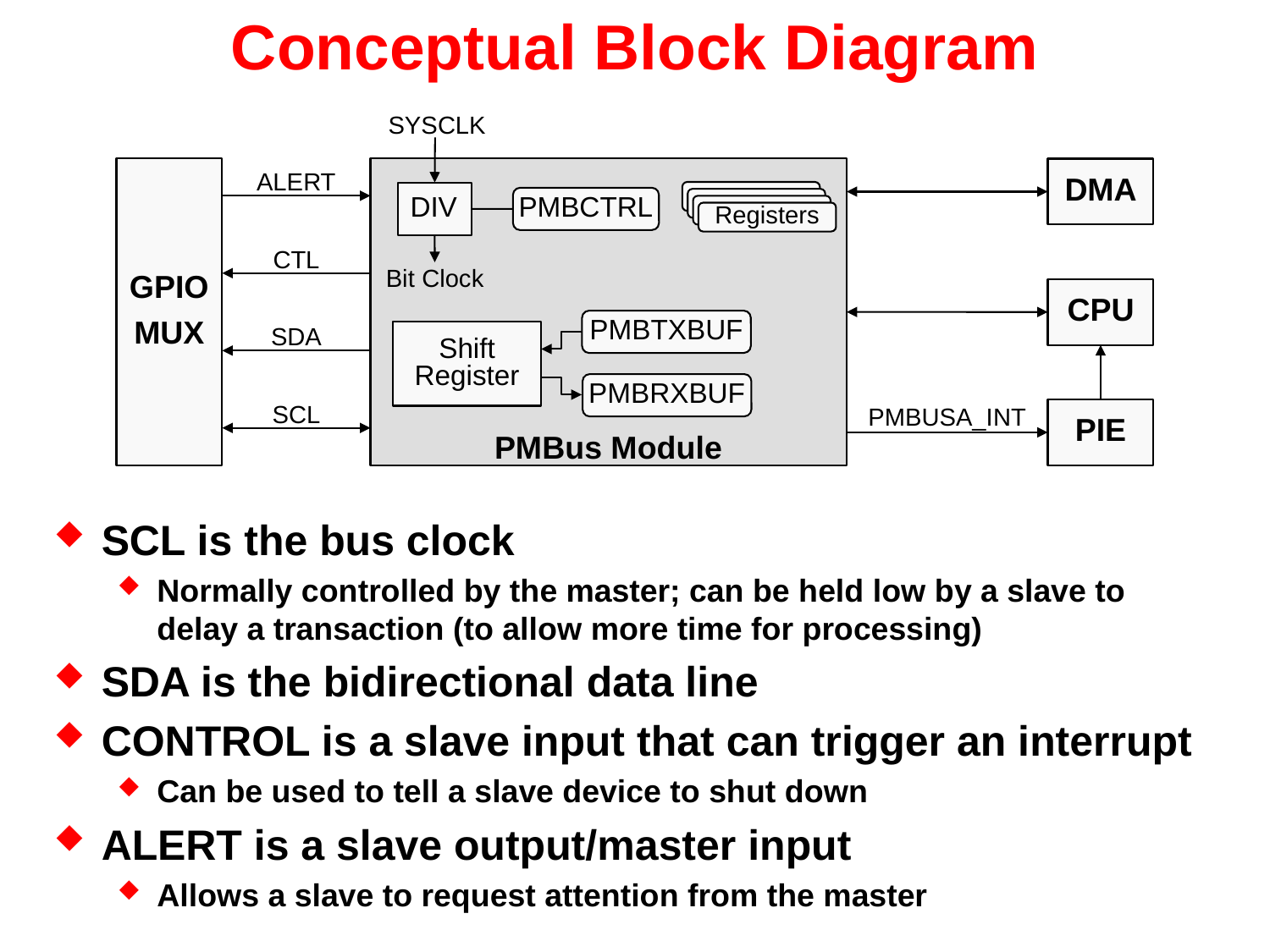

# Conceptual Block Diagram
SYSCLK
DMA
GPIO
MUX

ALERT

DIV
PMBCTRL

Registers
CTL
Bit Clock
CPU
PMBTXBUF
Shift Register
SDA
PMBRXBUF
PIE
SCL
PMBUSA_INT
PMBus Module
SCL is the bus clock
Normally controlled by the master; can be held low by a slave to delay a transaction (to allow more time for processing)
SDA is the bidirectional data line
CONTROL is a slave input that can trigger an interrupt
Can be used to tell a slave device to shut down
ALERT is a slave output/master input
Allows a slave to request attention from the master